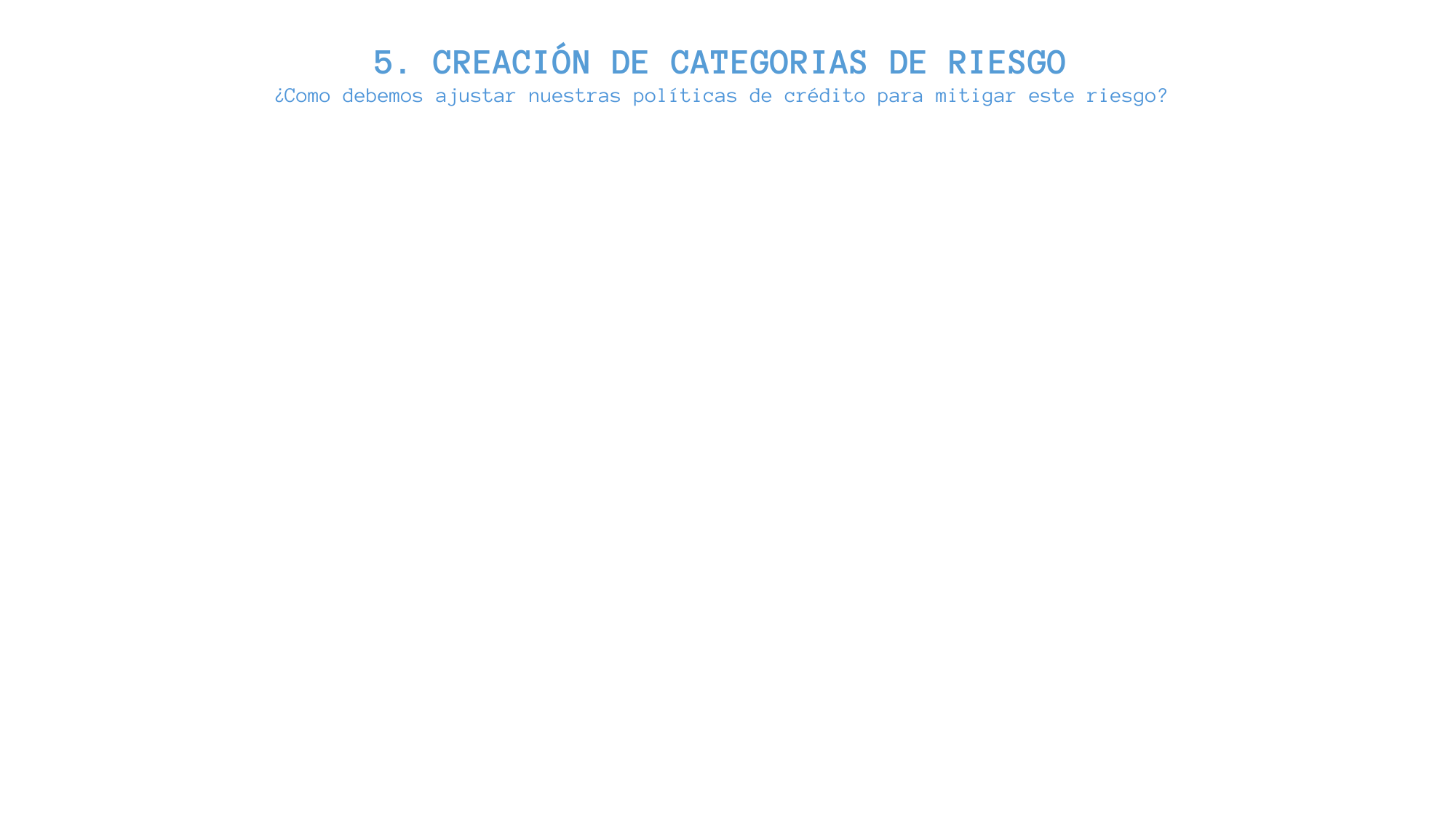

5. CREACIÓN DE CATEGORIAS DE RIESGO
¿Como debemos ajustar nuestras políticas de crédito para mitigar este riesgo?